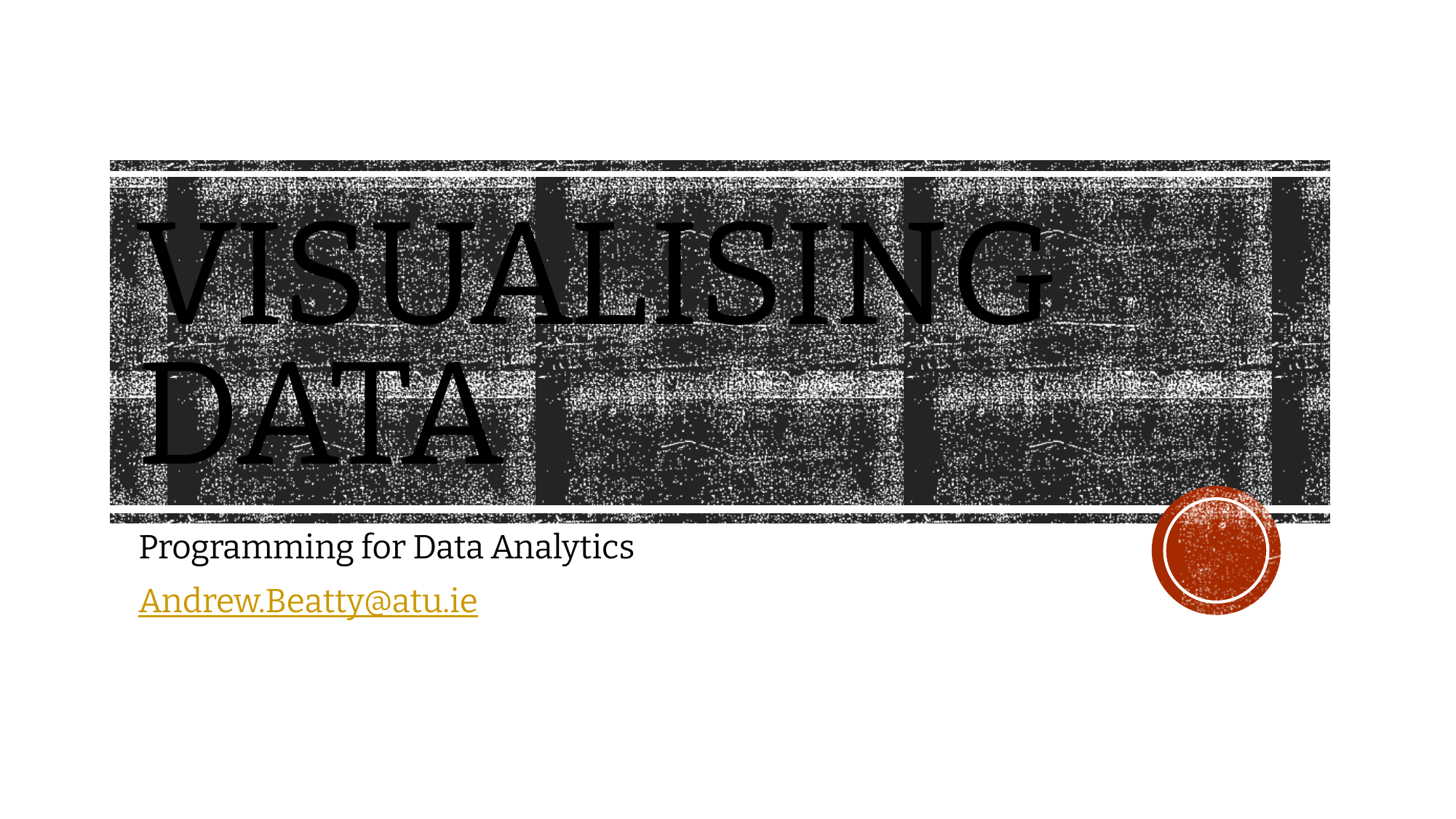

# Visualising DATA
Programming for Data Analytics
Andrew.Beatty@atu.ie